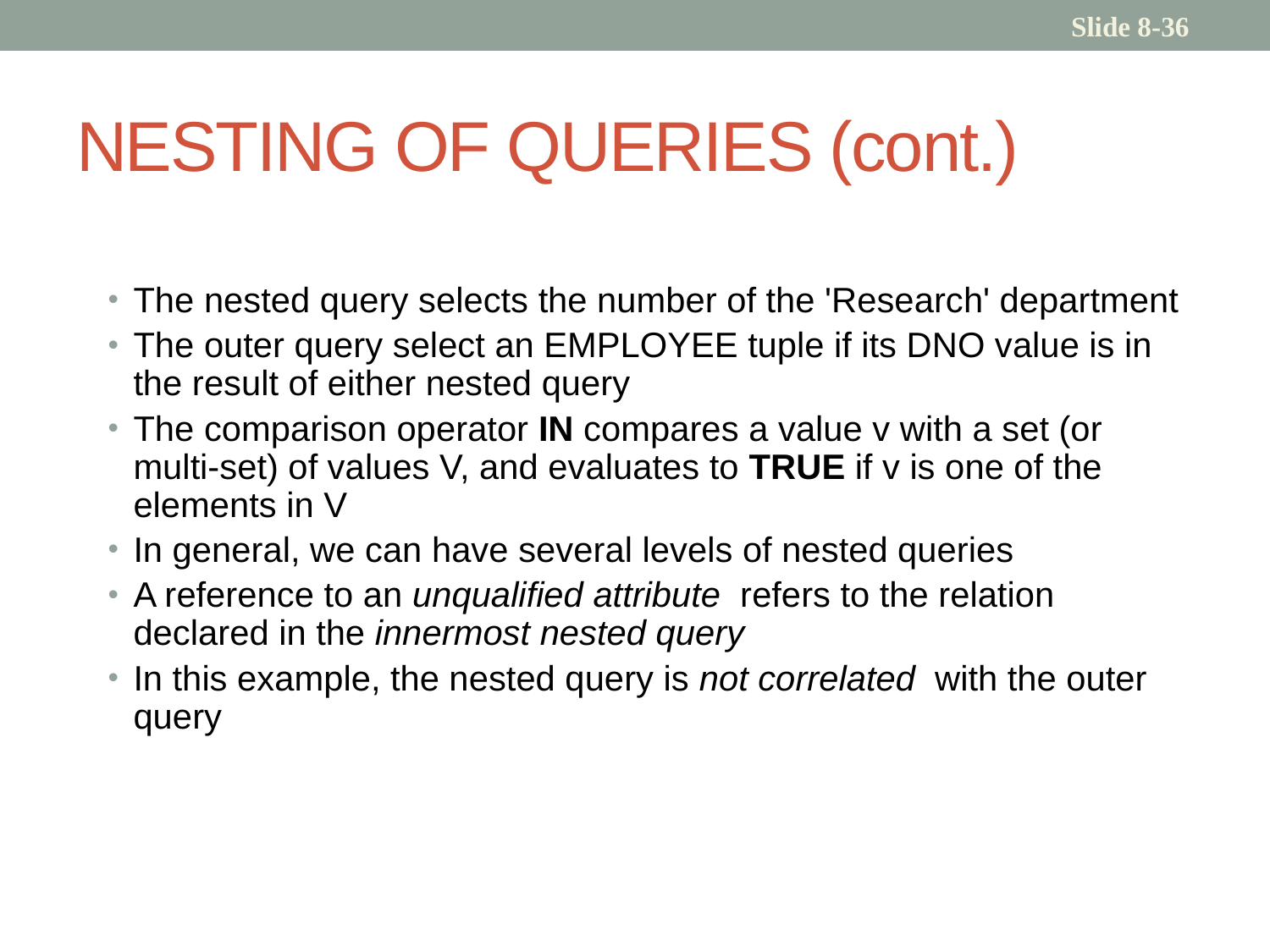

Slide 8-36
# NESTING OF QUERIES (cont.)
The nested query selects the number of the 'Research' department
The outer query select an EMPLOYEE tuple if its DNO value is in the result of either nested query
The comparison operator IN compares a value v with a set (or multi-set) of values V, and evaluates to TRUE if v is one of the elements in V
In general, we can have several levels of nested queries
A reference to an unqualified attribute  refers to the relation declared in the innermost nested query
In this example, the nested query is not correlated  with the outer query